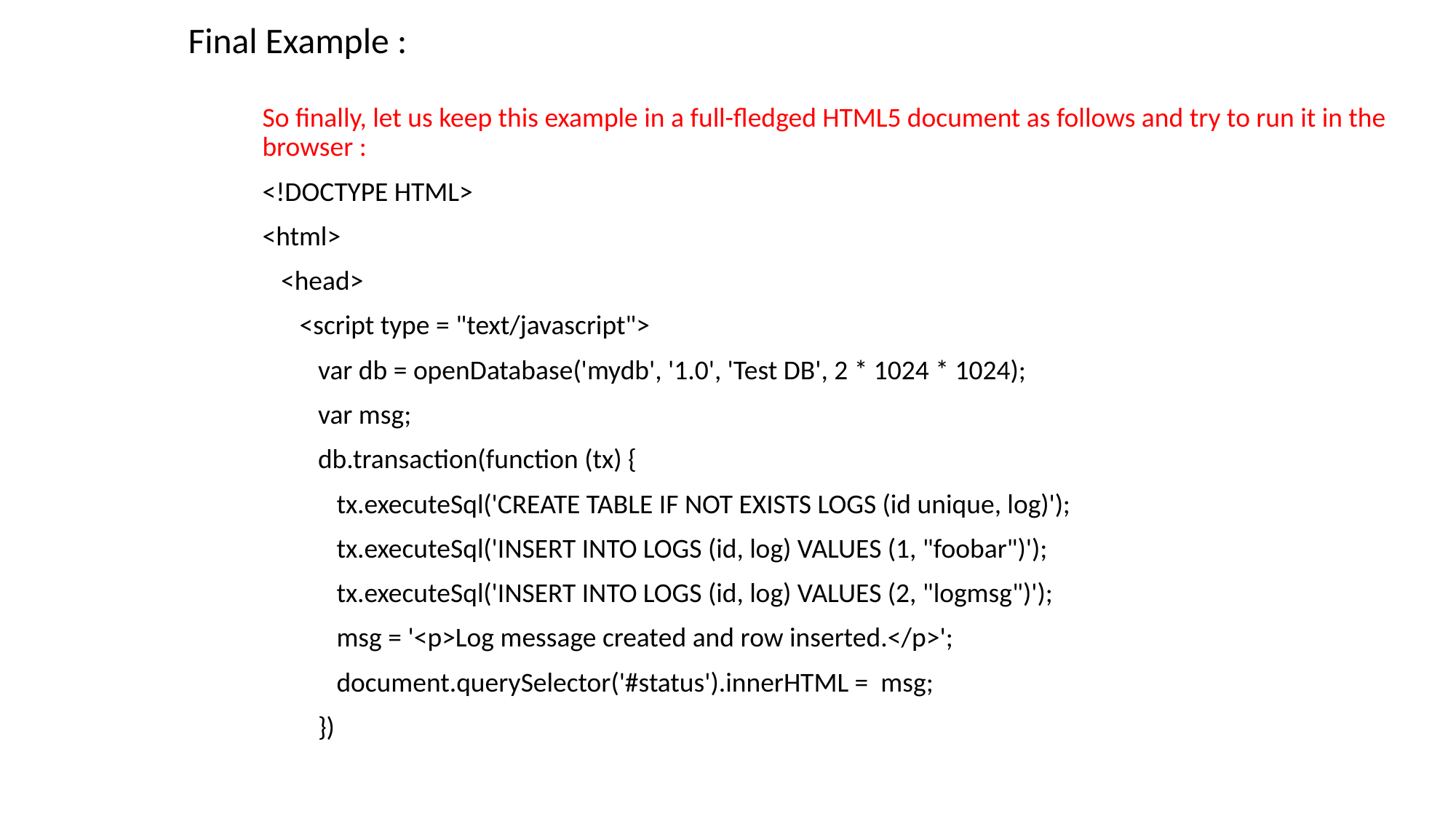

# Final Example :
So finally, let us keep this example in a full-fledged HTML5 document as follows and try to run it in the browser :
<!DOCTYPE HTML>
<html>
   <head>
      <script type = "text/javascript">
         var db = openDatabase('mydb', '1.0', 'Test DB', 2 * 1024 * 1024);
         var msg;
         db.transaction(function (tx) {
            tx.executeSql('CREATE TABLE IF NOT EXISTS LOGS (id unique, log)');
            tx.executeSql('INSERT INTO LOGS (id, log) VALUES (1, "foobar")');
            tx.executeSql('INSERT INTO LOGS (id, log) VALUES (2, "logmsg")');
            msg = '<p>Log message created and row inserted.</p>';
            document.querySelector('#status').innerHTML =  msg;
         })